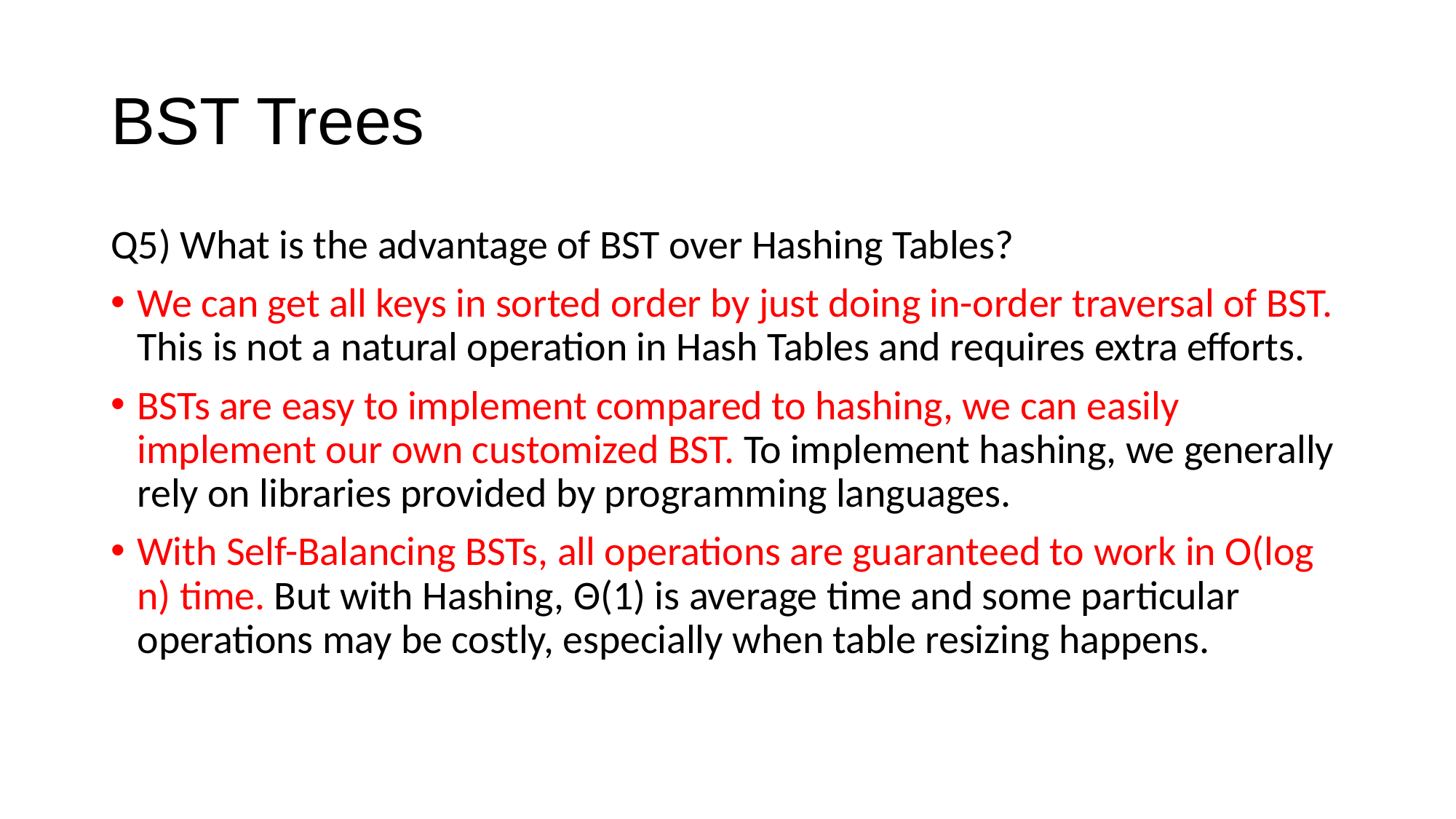

# BST Trees
Q5) What is the advantage of BST over Hashing Tables?
We can get all keys in sorted order by just doing in-order traversal of BST. This is not a natural operation in Hash Tables and requires extra efforts.
BSTs are easy to implement compared to hashing, we can easily implement our own customized BST. To implement hashing, we generally rely on libraries provided by programming languages.
With Self-Balancing BSTs, all operations are guaranteed to work in O(log n) time. But with Hashing, Θ(1) is average time and some particular operations may be costly, especially when table resizing happens.